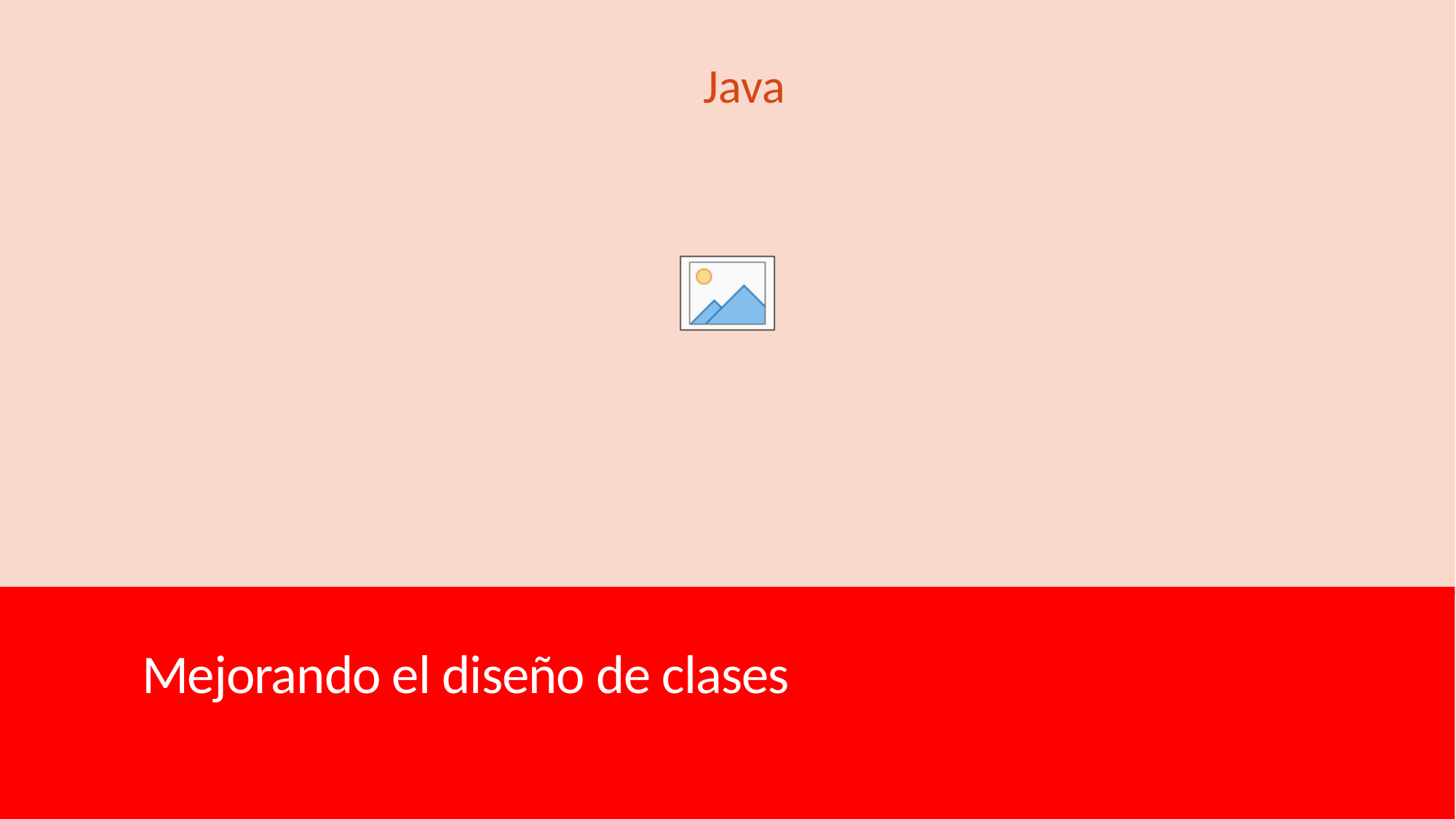

Java

# Mejorando el diseño de clases